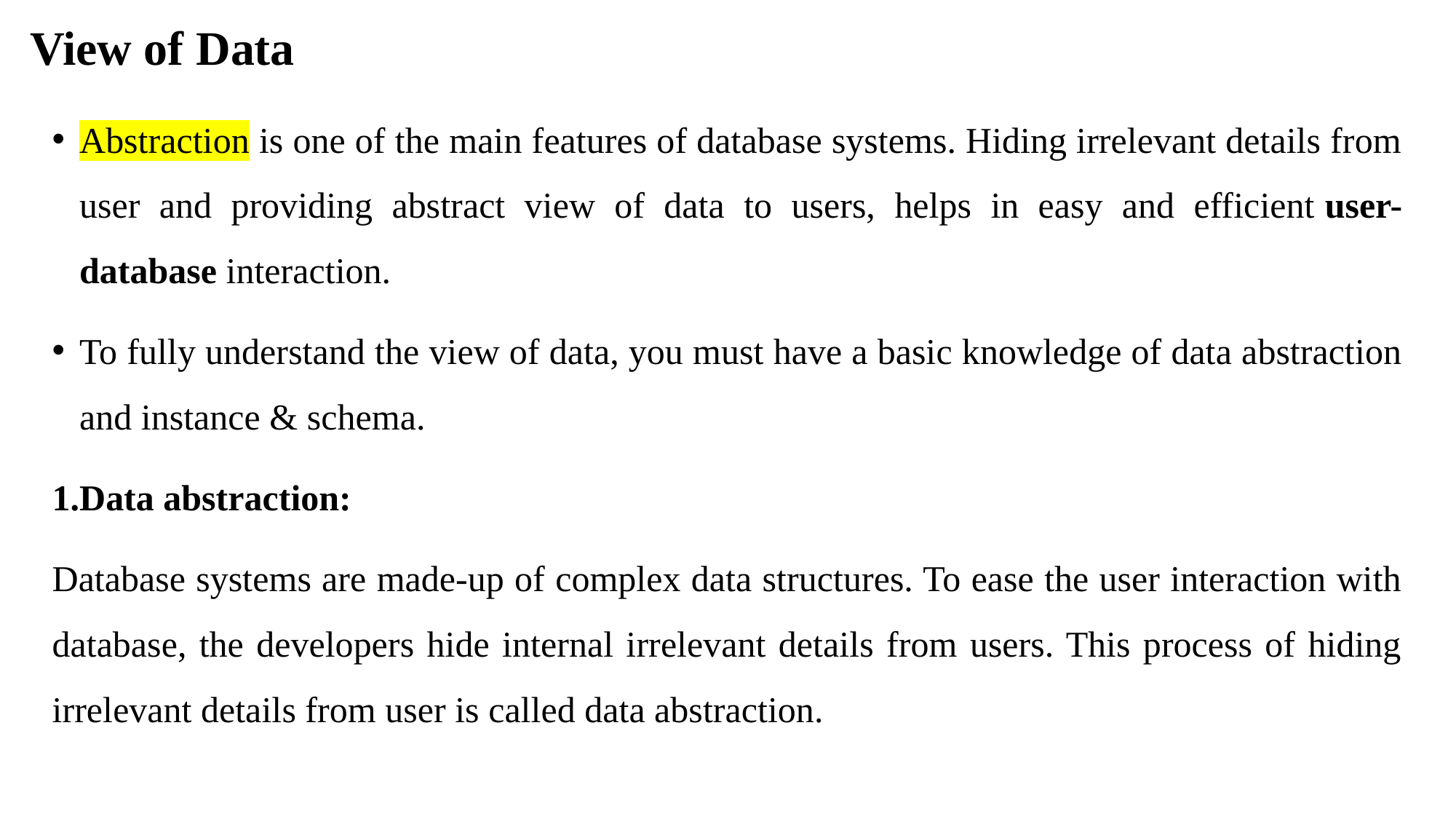

# View of Data
Abstraction is one of the main features of database systems. Hiding irrelevant details from user and providing abstract view of data to users, helps in easy and efficient user-database interaction.
To fully understand the view of data, you must have a basic knowledge of data abstraction and instance & schema.
Data abstraction:
Database systems are made-up of complex data structures. To ease the user interaction with database, the developers hide internal irrelevant details from users. This process of hiding irrelevant details from user is called data abstraction.